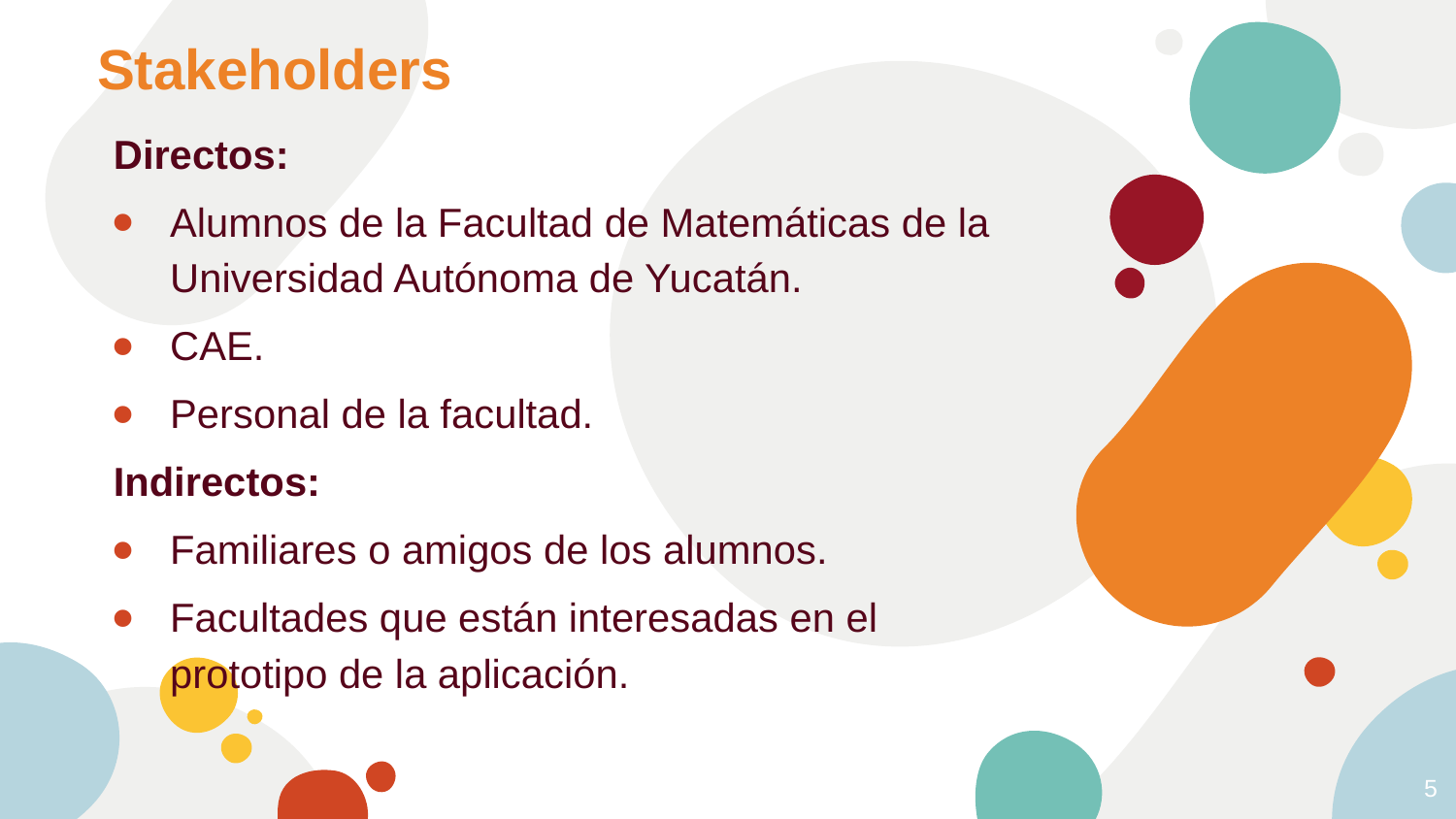

# Stakeholders
Directos:
Alumnos de la Facultad de Matemáticas de la Universidad Autónoma de Yucatán.
CAE.
Personal de la facultad.
Indirectos:
Familiares o amigos de los alumnos.
Facultades que están interesadas en el prototipo de la aplicación.
5